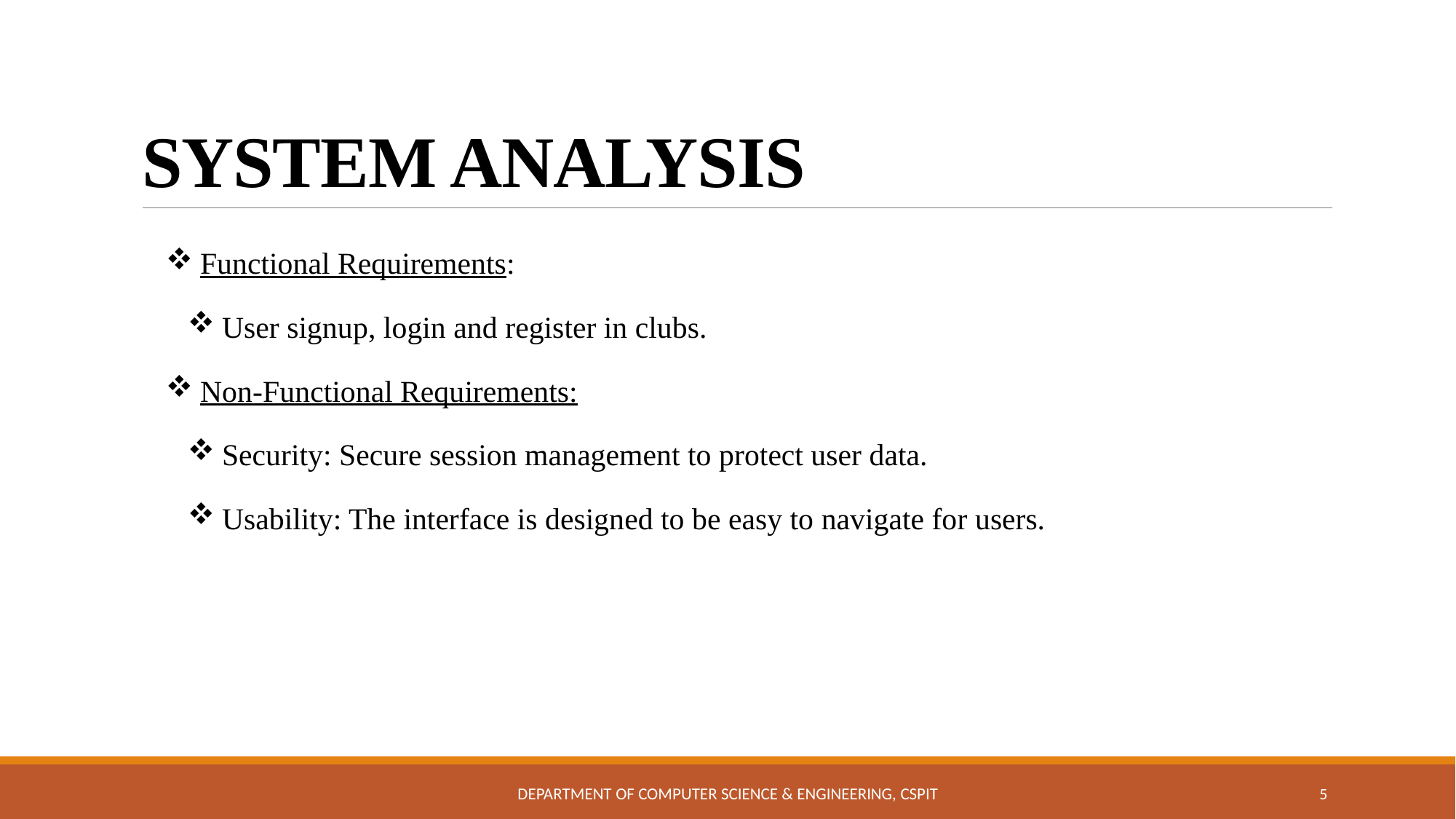

# SYSTEM ANALYSIS
Functional Requirements:
User signup, login and register in clubs.
Non-Functional Requirements:
Security: Secure session management to protect user data.
Usability: The interface is designed to be easy to navigate for users.
Department of Computer Science & Engineering, CSPIT
5